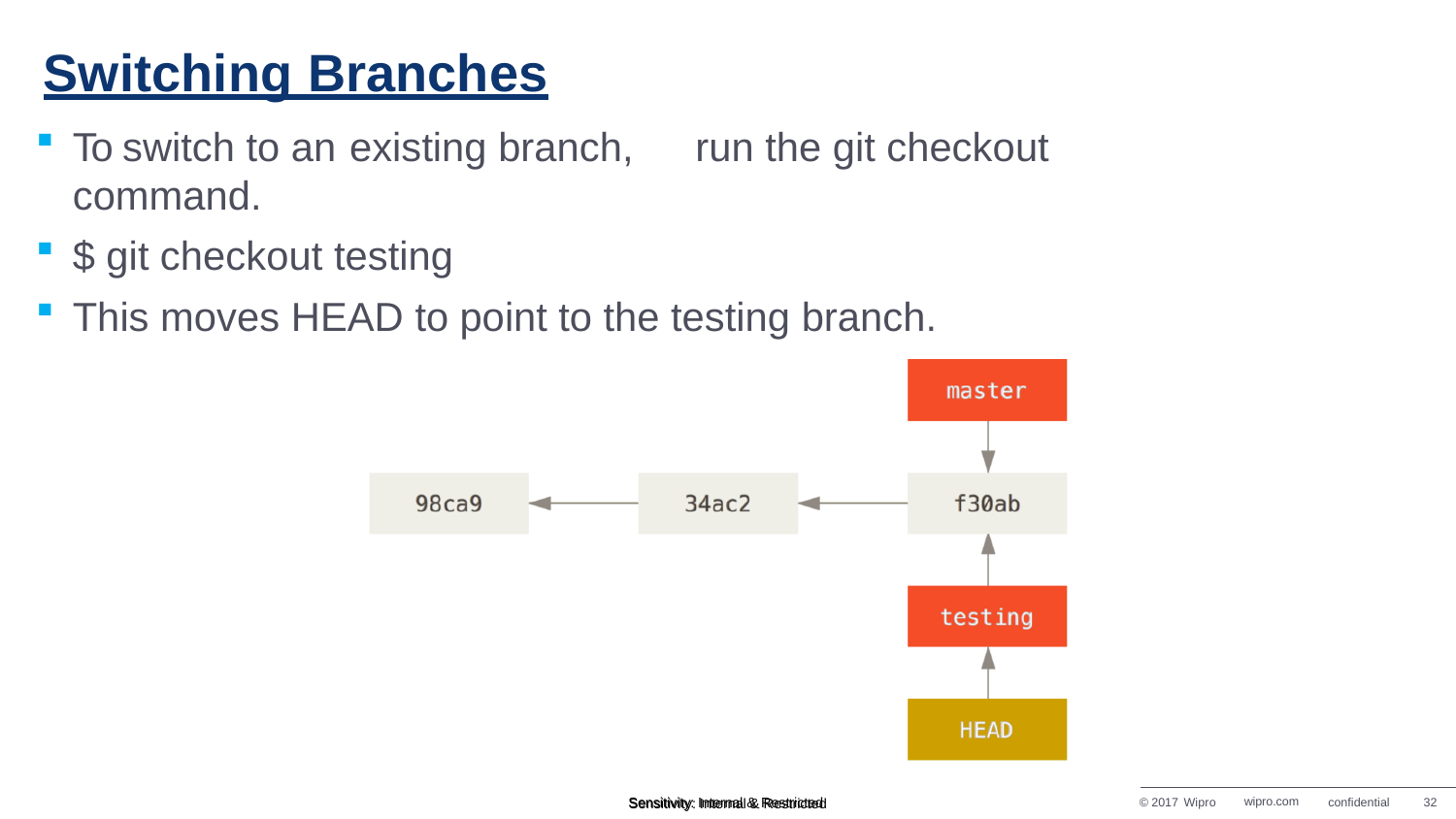

# Switching Branches
To switch to an existing branch,	run the git checkout command.
$ git checkout testing
This moves HEAD to point to the testing branch.

© 2017 Wipro
wipro.com
confidential
32
Sensitivity: Internal & Restricted